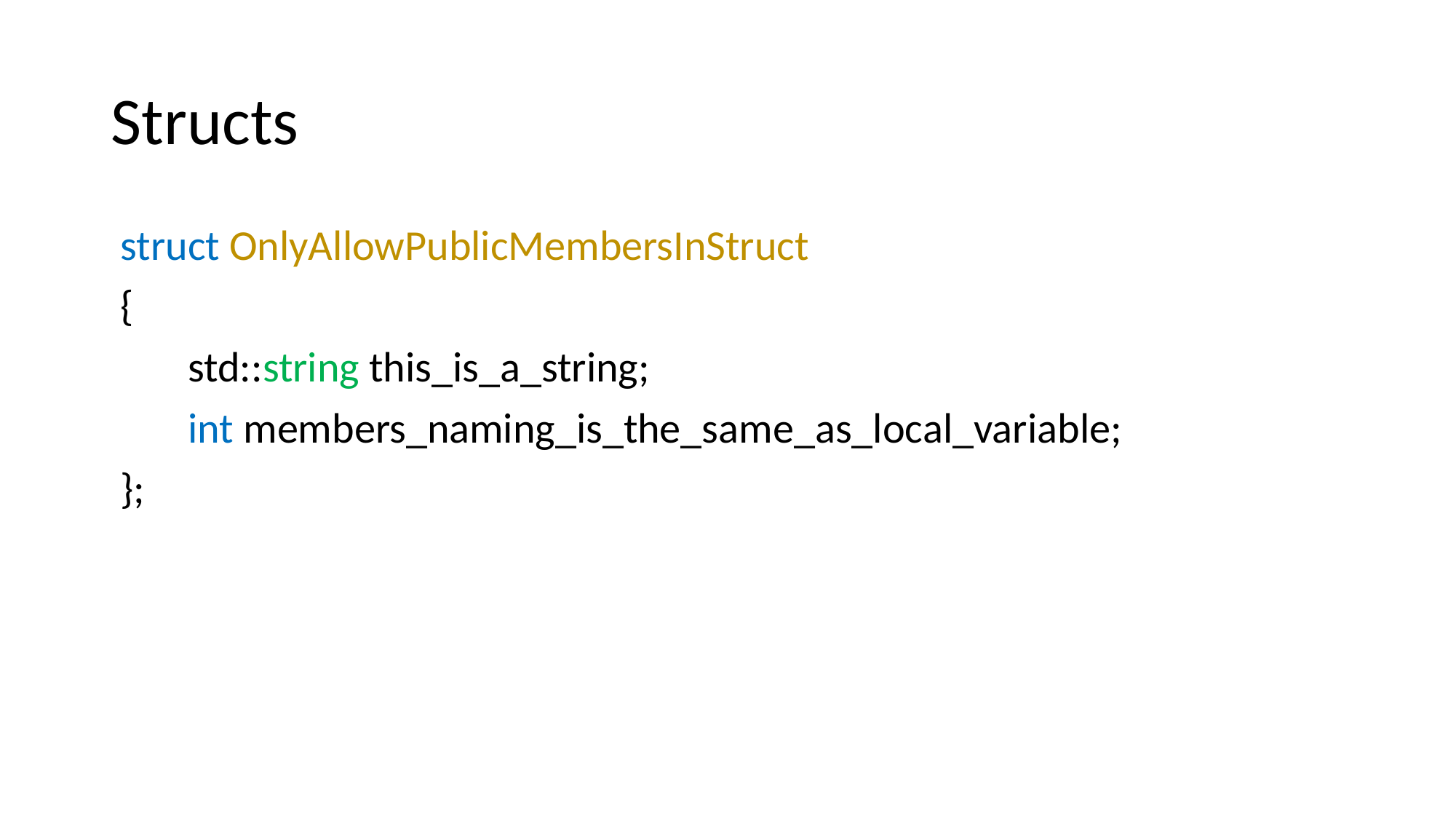

# Structs
 struct OnlyAllowPublicMembersInStruct
 {
        std::string this_is_a_string;
        int members_naming_is_the_same_as_local_variable;
 };